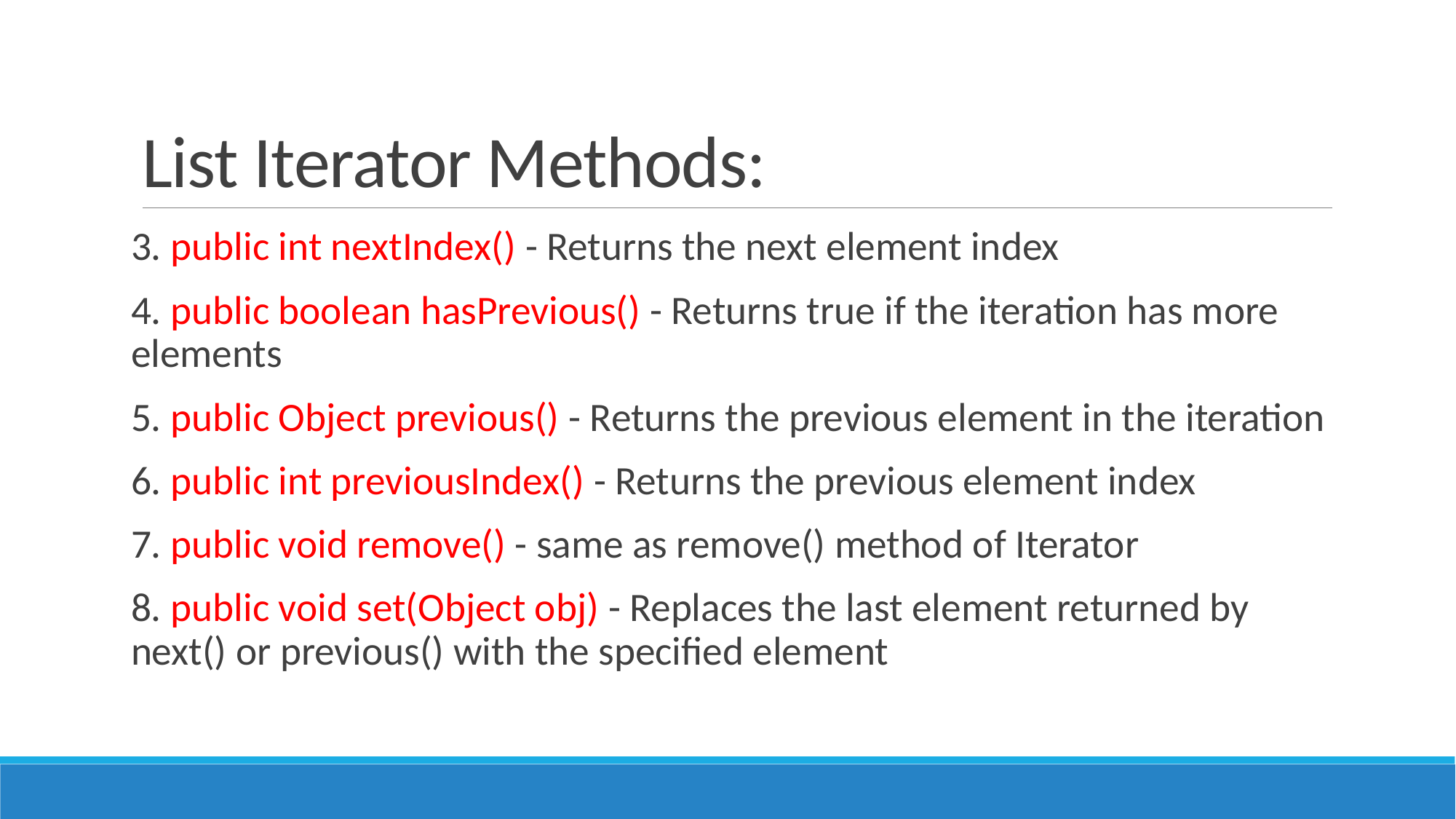

# List Iterator Methods:
3. public int nextIndex() - Returns the next element index
4. public boolean hasPrevious() - Returns true if the iteration has more elements
5. public Object previous() - Returns the previous element in the iteration
6. public int previousIndex() - Returns the previous element index
7. public void remove() - same as remove() method of Iterator
8. public void set(Object obj) - Replaces the last element returned by next() or previous() with the specified element